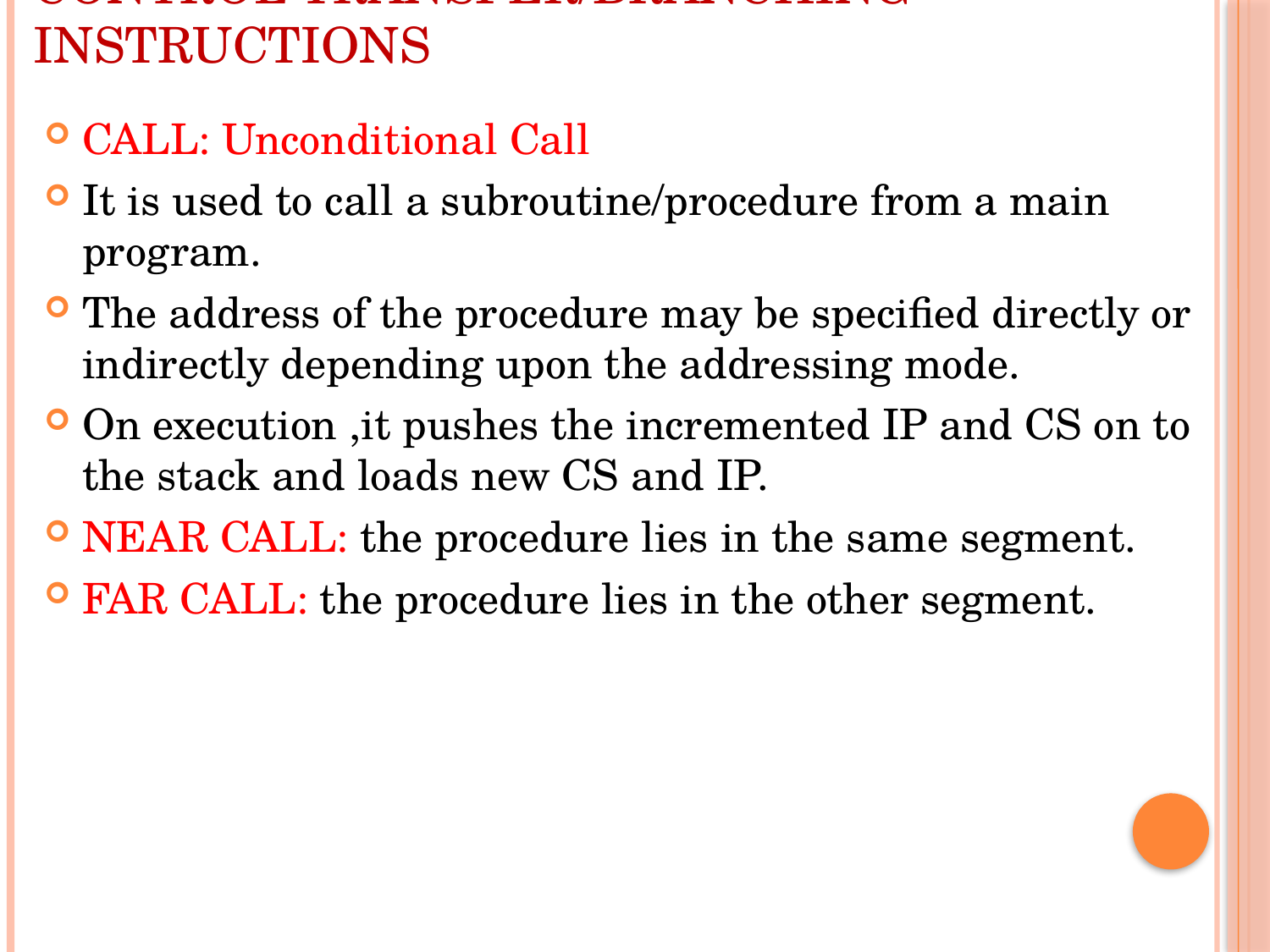

# Control transfer/branching instructions
CALL: Unconditional Call
It is used to call a subroutine/procedure from a main program.
The address of the procedure may be specified directly or indirectly depending upon the addressing mode.
On execution ,it pushes the incremented IP and CS on to the stack and loads new CS and IP.
NEAR CALL: the procedure lies in the same segment.
FAR CALL: the procedure lies in the other segment.